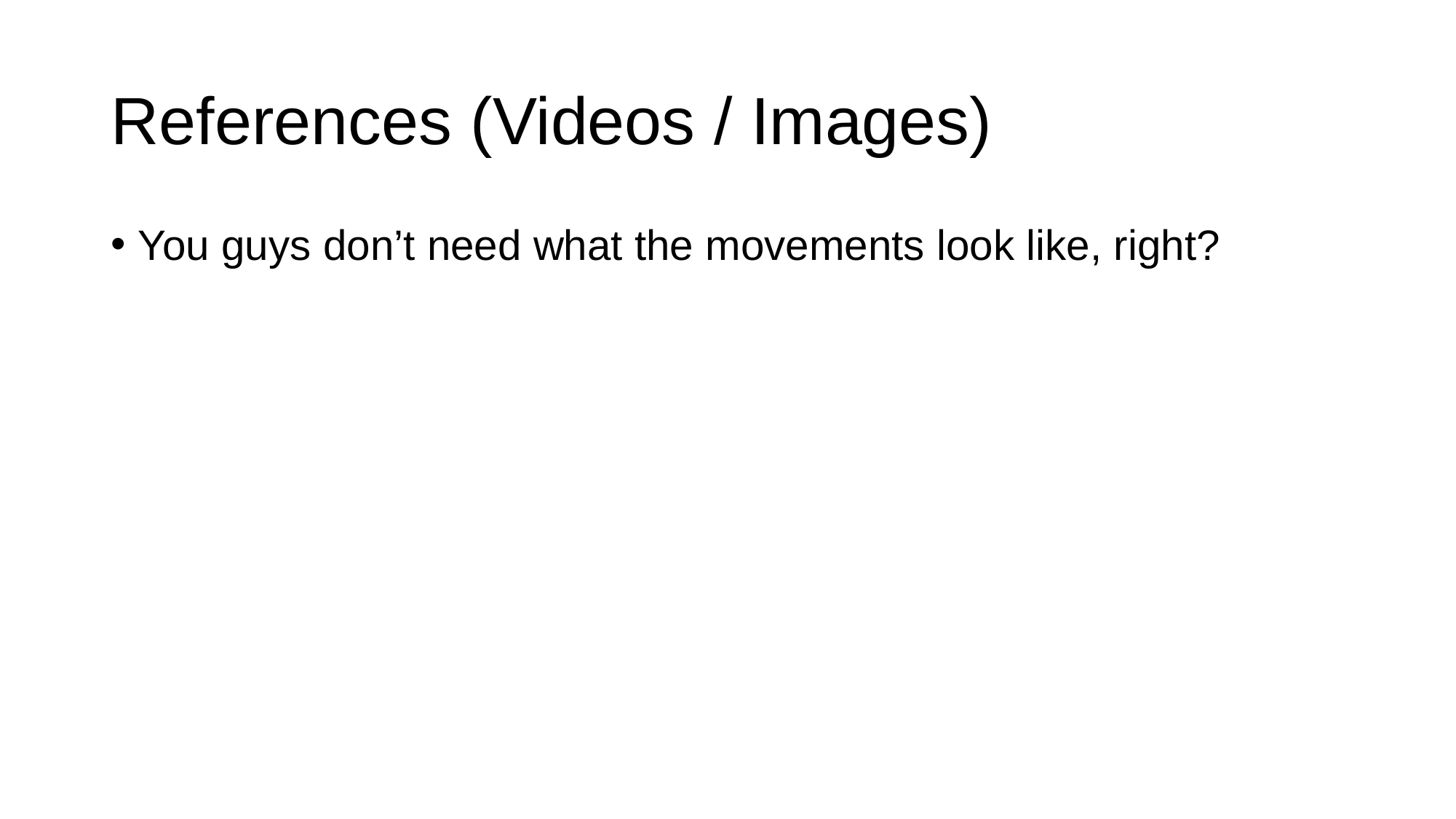

# References (Videos / Images)
You guys don’t need what the movements look like, right?